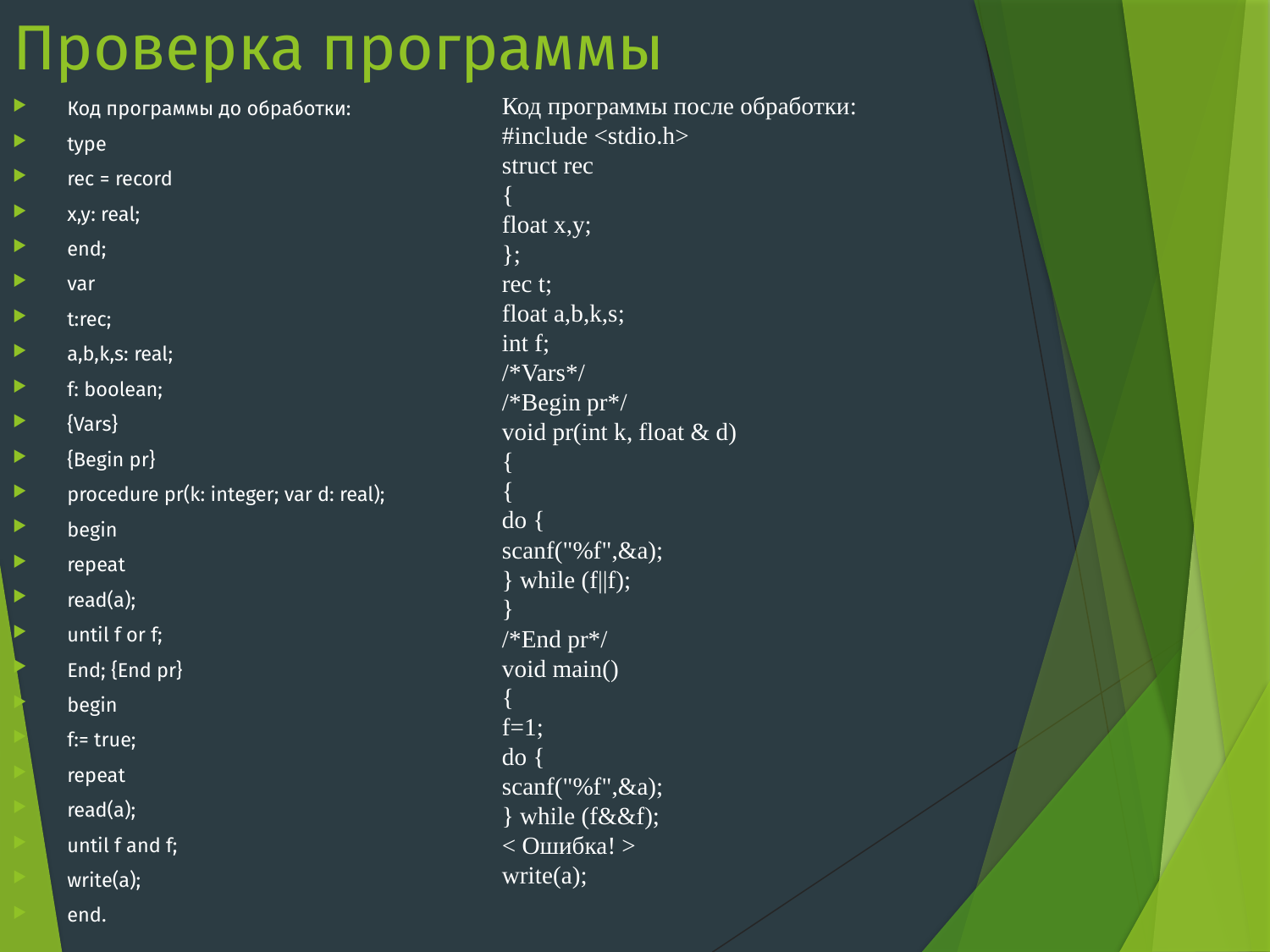

# Проверка программы
Код программы после обработки:
#include <stdio.h>
struct rec
{
float x,y;
};
rec t;
float a,b,k,s;
int f;
/*Vars*/
/*Begin pr*/
void pr(int k, float & d)
{
{
do {
scanf("%f",&a);
} while (f||f);
}
/*End pr*/
void main()
{
f=1;
do {
scanf("%f",&a);
} while (f&&f);
< Ошибка! >
write(a);
Код программы до обработки:
type
rec = record
x,y: real;
end;
var
t:rec;
a,b,k,s: real;
f: boolean;
{Vars}
{Begin pr}
procedure pr(k: integer; var d: real);
begin
repeat
read(a);
until f or f;
End; {End pr}
begin
f:= true;
repeat
read(a);
until f and f;
write(a);
end.